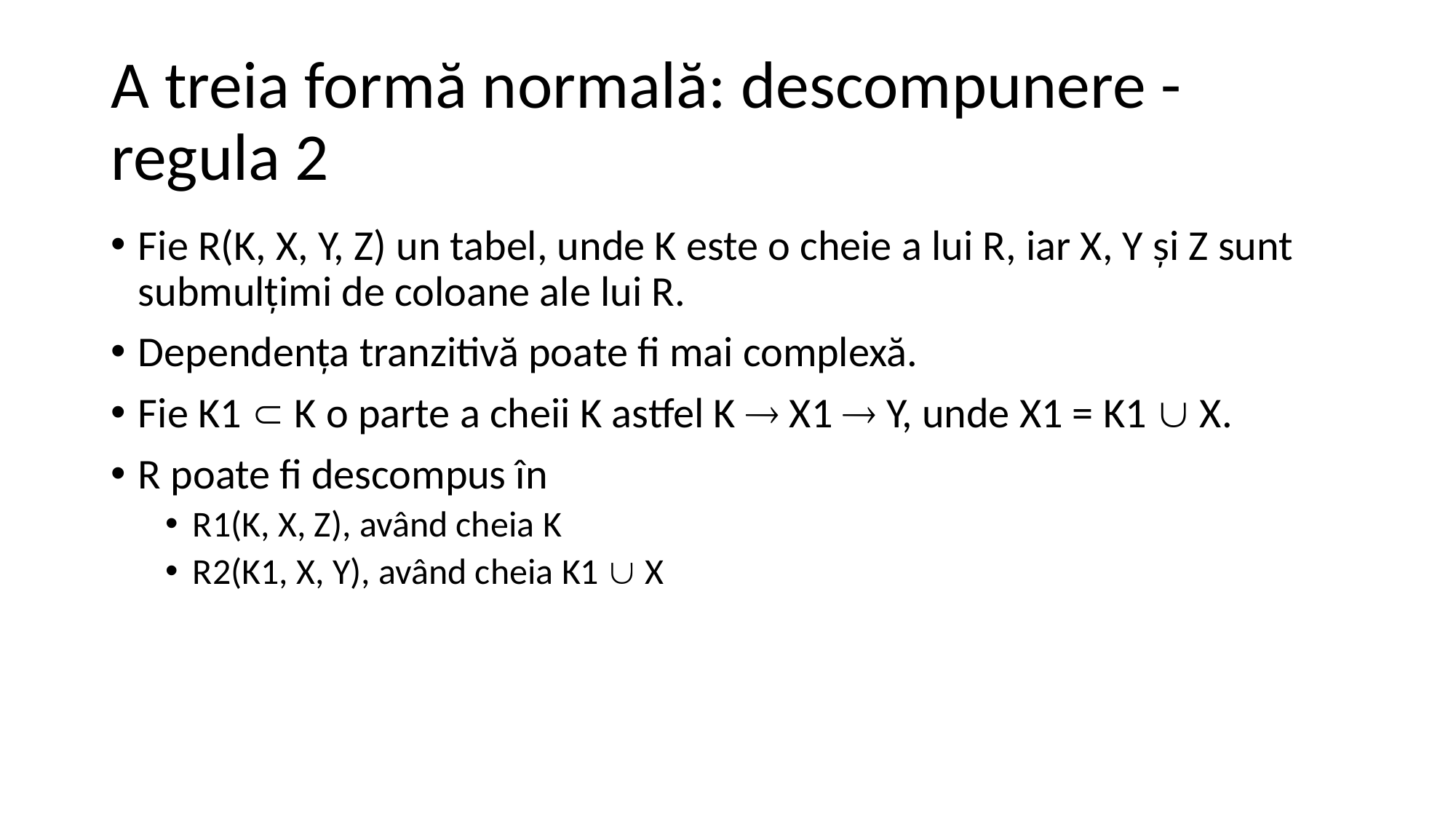

# A treia formă normală: descompunere - regula 2
Fie R(K, X, Y, Z) un tabel, unde K este o cheie a lui R, iar X, Y şi Z sunt submulţimi de coloane ale lui R.
Dependenţa tranzitivă poate fi mai complexă.
Fie K1 ⊂ K o parte a cheii K astfel K → X1 → Y, unde X1 = K1 ∪ X.
R poate fi descompus în
R1(K, X, Z), având cheia K
R2(K1, X, Y), având cheia K1 ∪ X